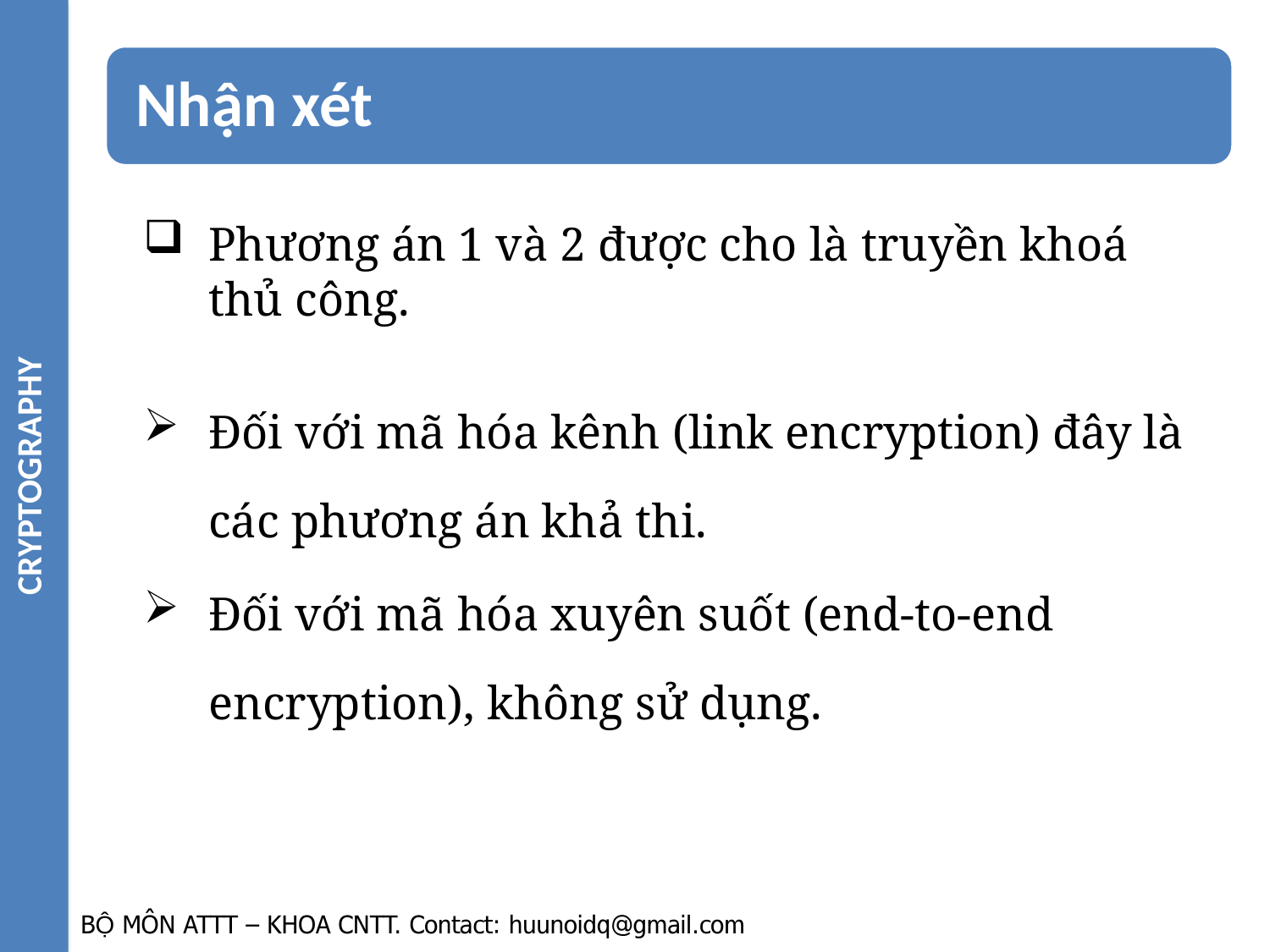

CRYPTOGRAPHY
Nhận xét
Phương án 1 và 2 được cho là truyền khoá thủ công.
Đối với mã hóa kênh (link encryption) đây là các phương án khả thi.
Đối với mã hóa xuyên suốt (end-to-end encryption), không sử dụng.
BỘ MÔN ATTT – KHOA CNTT. Contact: huunoidq@gmail.com